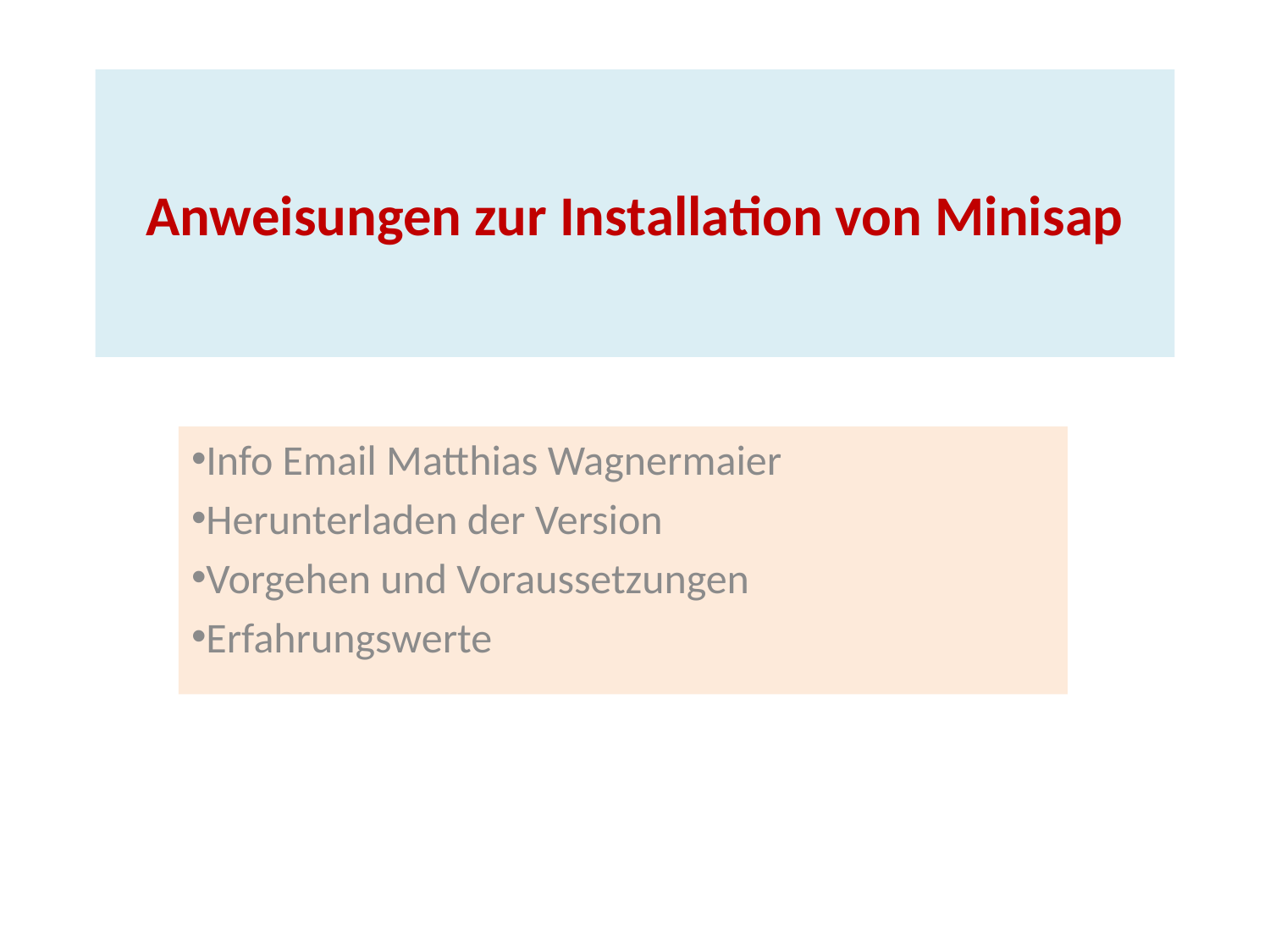

# Anweisungen zur Installation von Minisap
Info Email Matthias Wagnermaier
Herunterladen der Version
Vorgehen und Voraussetzungen
Erfahrungswerte